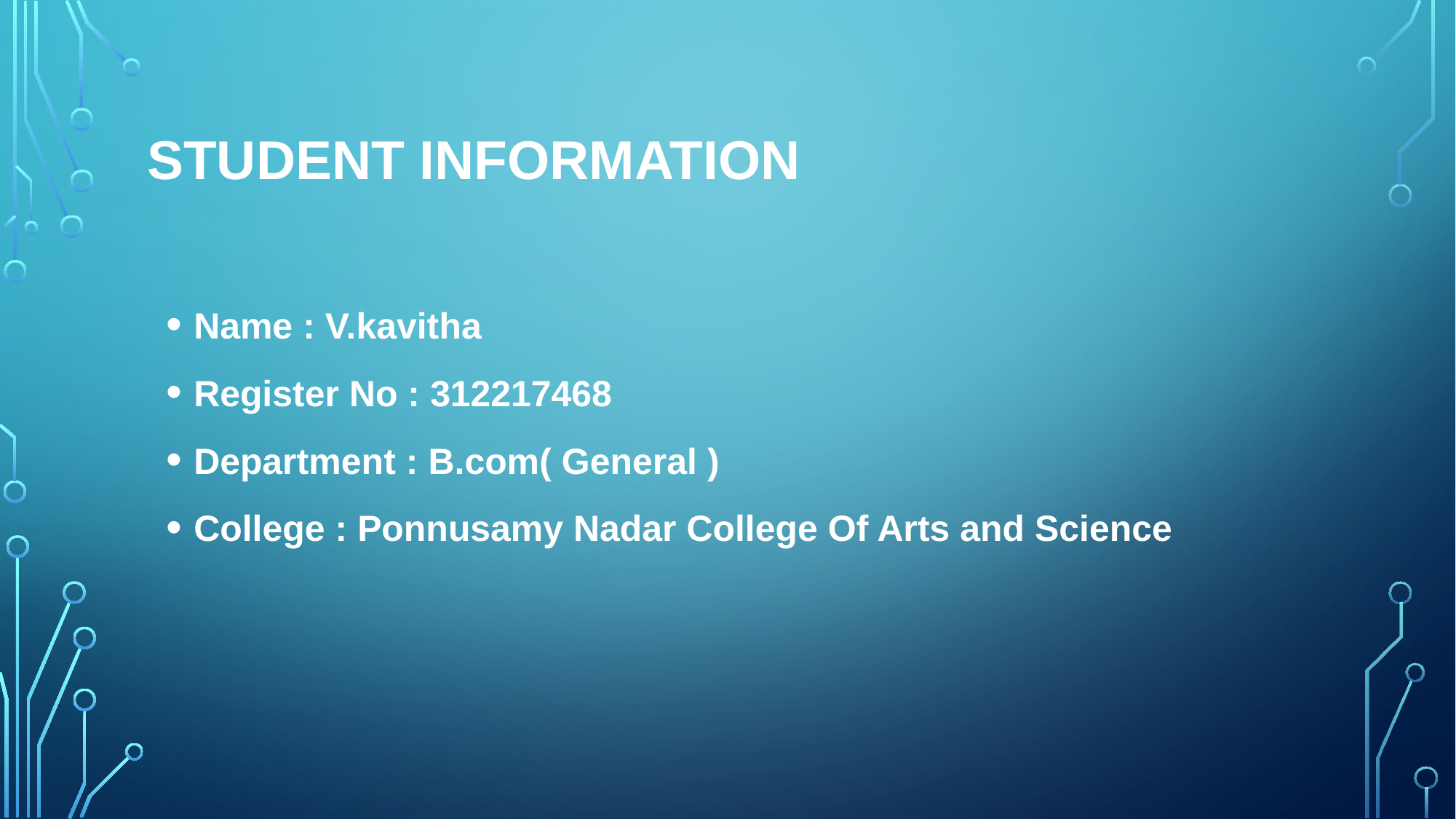

# Student Information
Name : V.kavitha
Register No : 312217468
Department : B.com( General )
College : Ponnusamy Nadar College Of Arts and Science